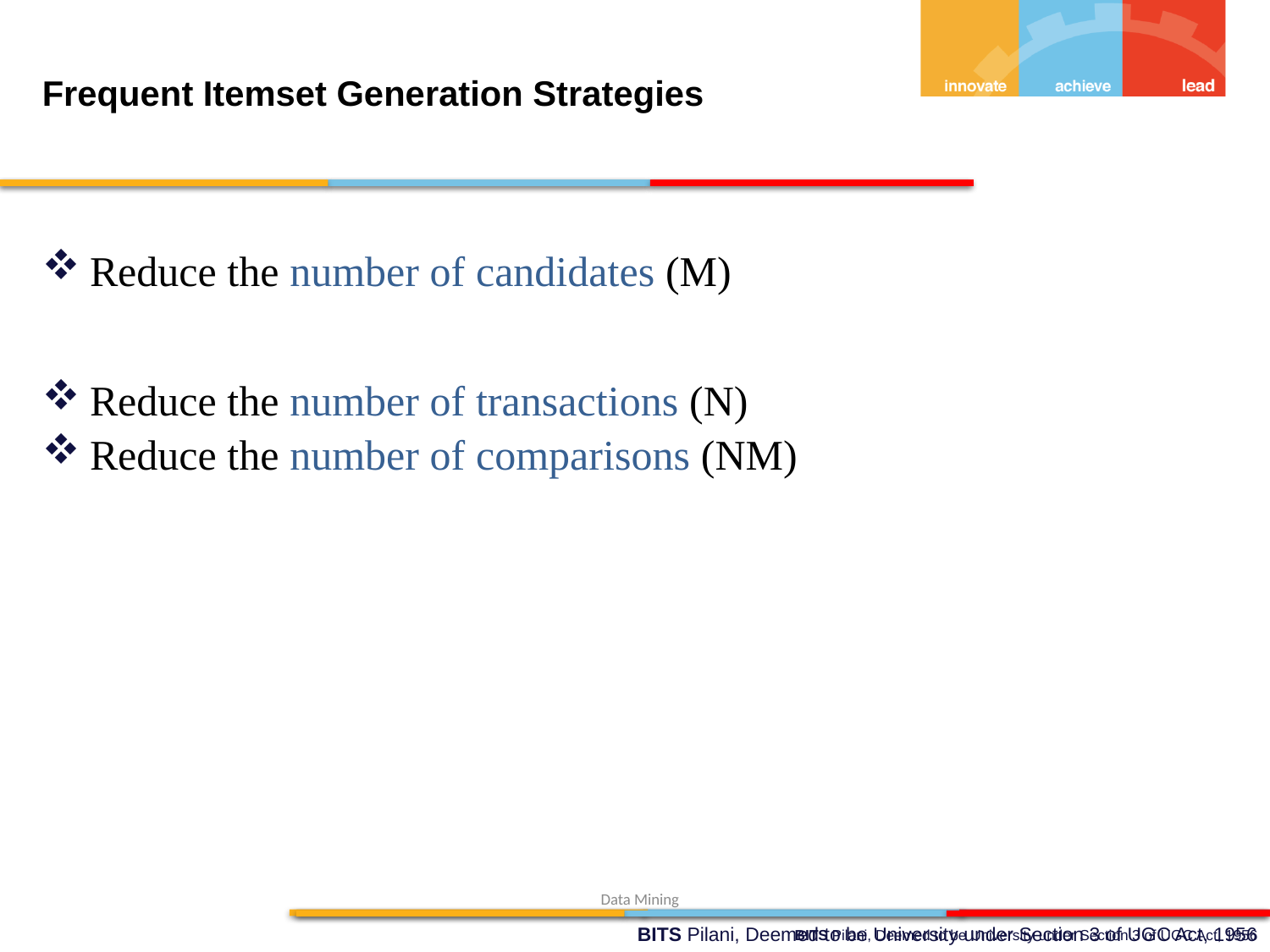

Frequent Itemset Generation Strategies
Reduce the number of candidates (M)

Reduce the number of transactions (N)
Reduce the number of comparisons (NM)